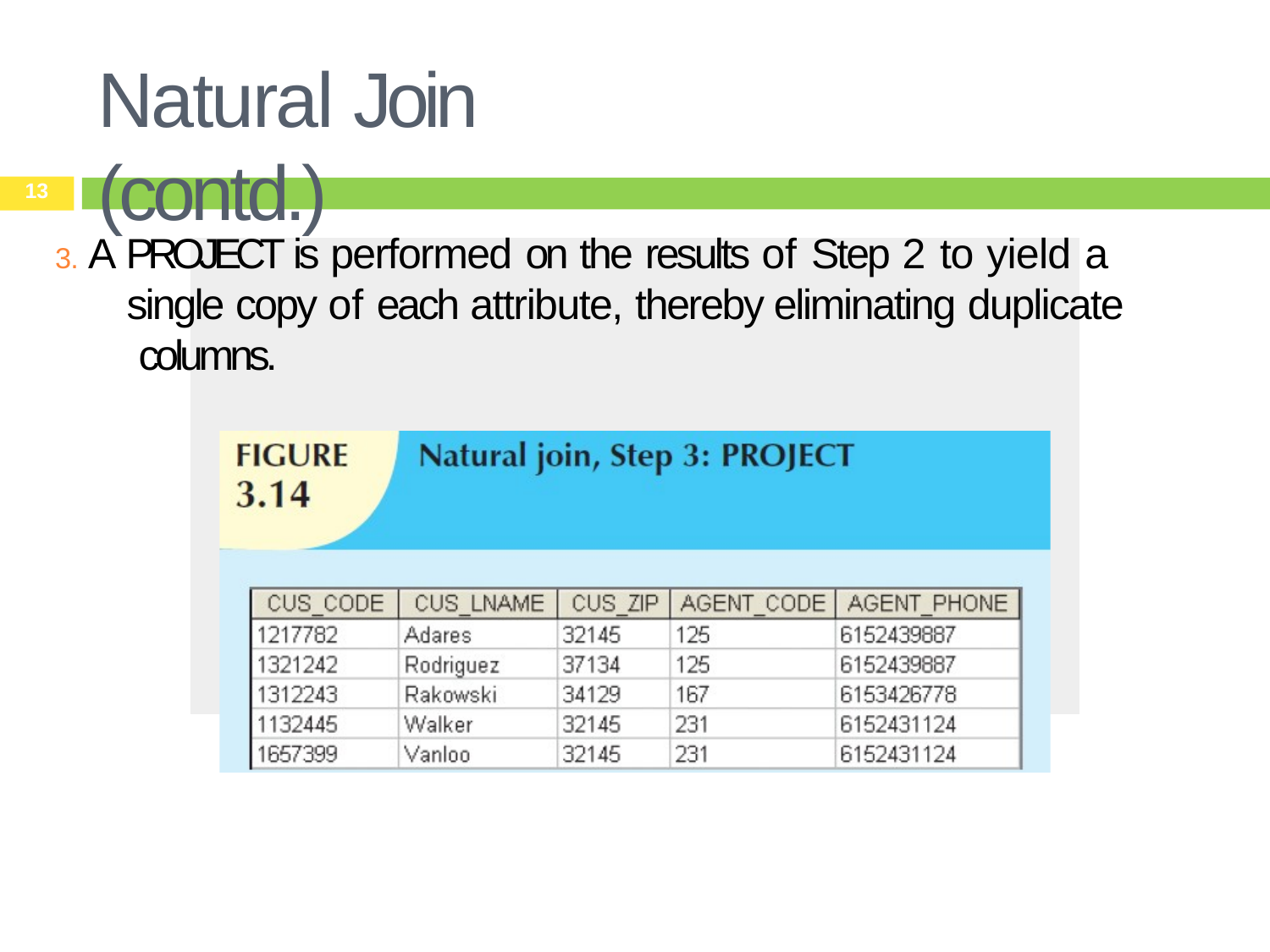

# Natural Join (contd.)
13

3. A PROJECT is performed on the results of Step 2 to yield a  single copy of each attribute, thereby eliminating duplicate  columns.